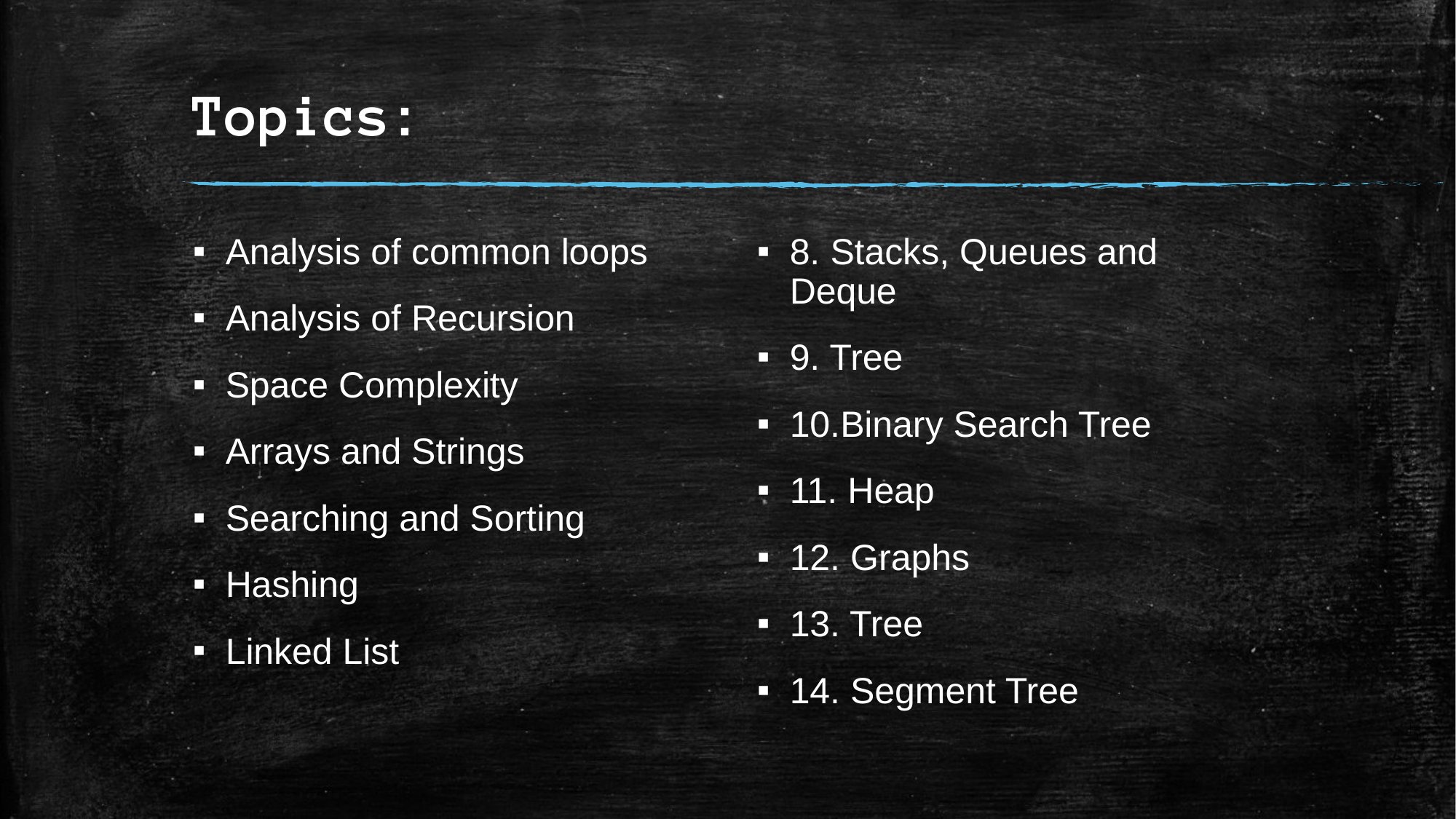

# Topics:
Analysis of common loops
Analysis of Recursion
Space Complexity
Arrays and Strings
Searching and Sorting
Hashing
Linked List

8. Stacks, Queues and Deque
9. Tree
10.Binary Search Tree
11. Heap
12. Graphs
13. Tree
14. Segment Tree